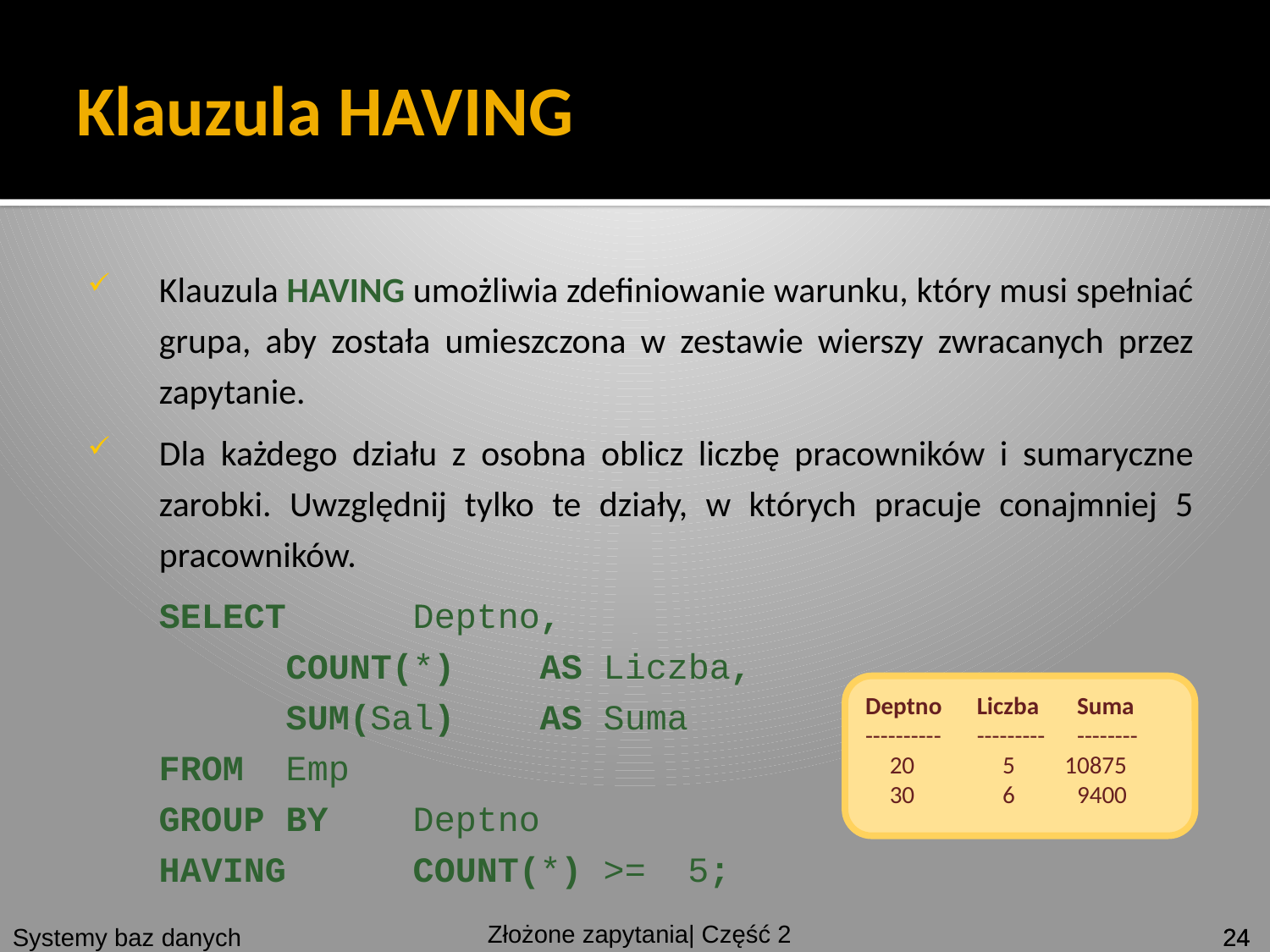

# Klauzula HAVING
Klauzula HAVING umożliwia zdefiniowanie warunku, który musi spełniać grupa, aby została umieszczona w zestawie wierszy zwracanych przez zapytanie.
Dla każdego działu z osobna oblicz liczbę pracowników i sumaryczne zarobki. Uwzględnij tylko te działy, w których pracuje conajmniej 5 pracowników.
SELECT 	Deptno,
	COUNT(*) 	AS Liczba,
	SUM(Sal) 	AS Suma
FROM 	Emp
GROUP BY	Deptno
HAVING 	COUNT(*) >=  5;
Deptno 	Liczba 	Suma
----------	---------	--------
	20	5 	10875
	30	6	 9400
Złożone zapytania| Część 2